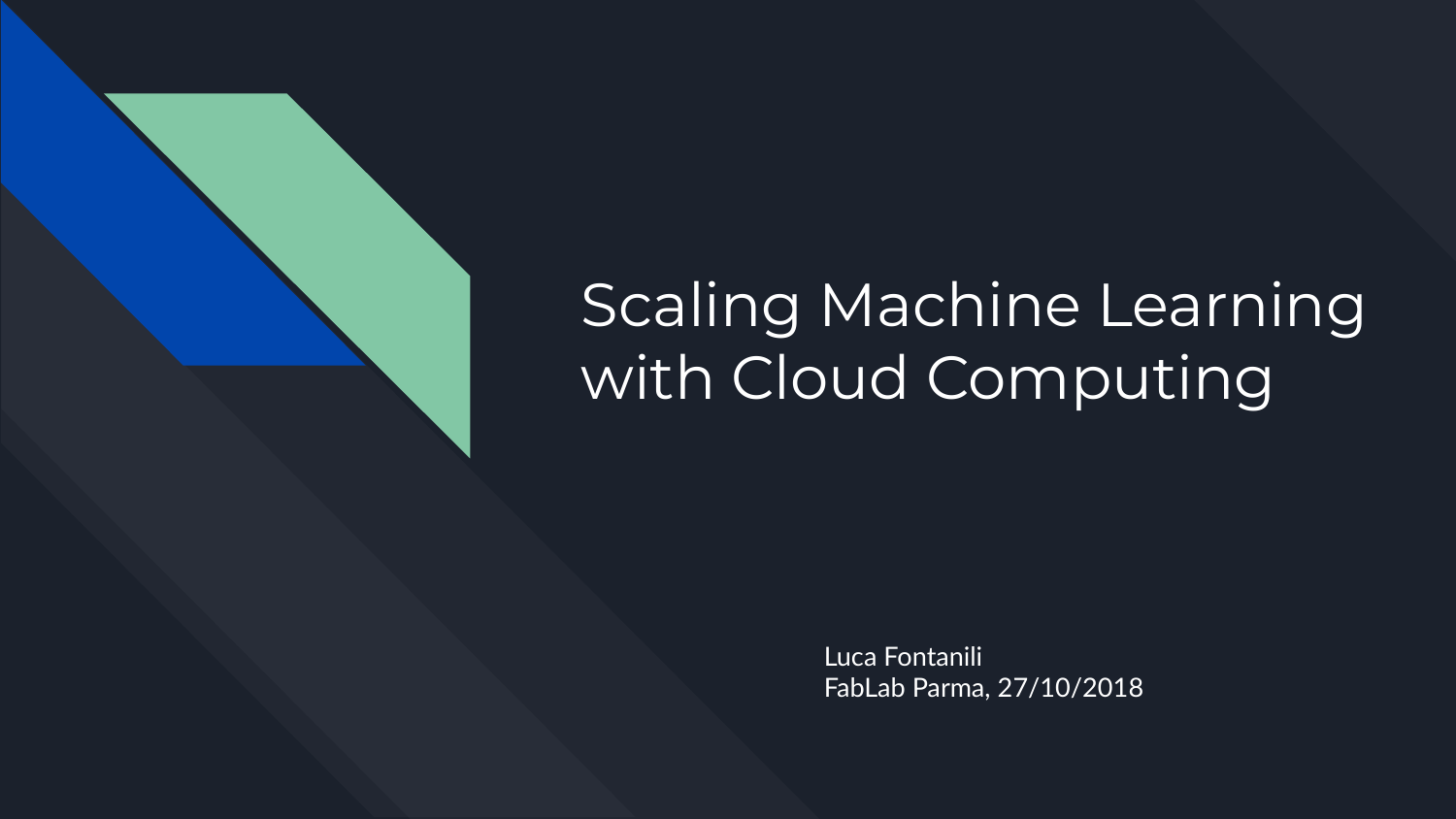

# Scaling Machine Learning with Cloud Computing

Luca Fontanili
FabLab Parma, 27/10/2018